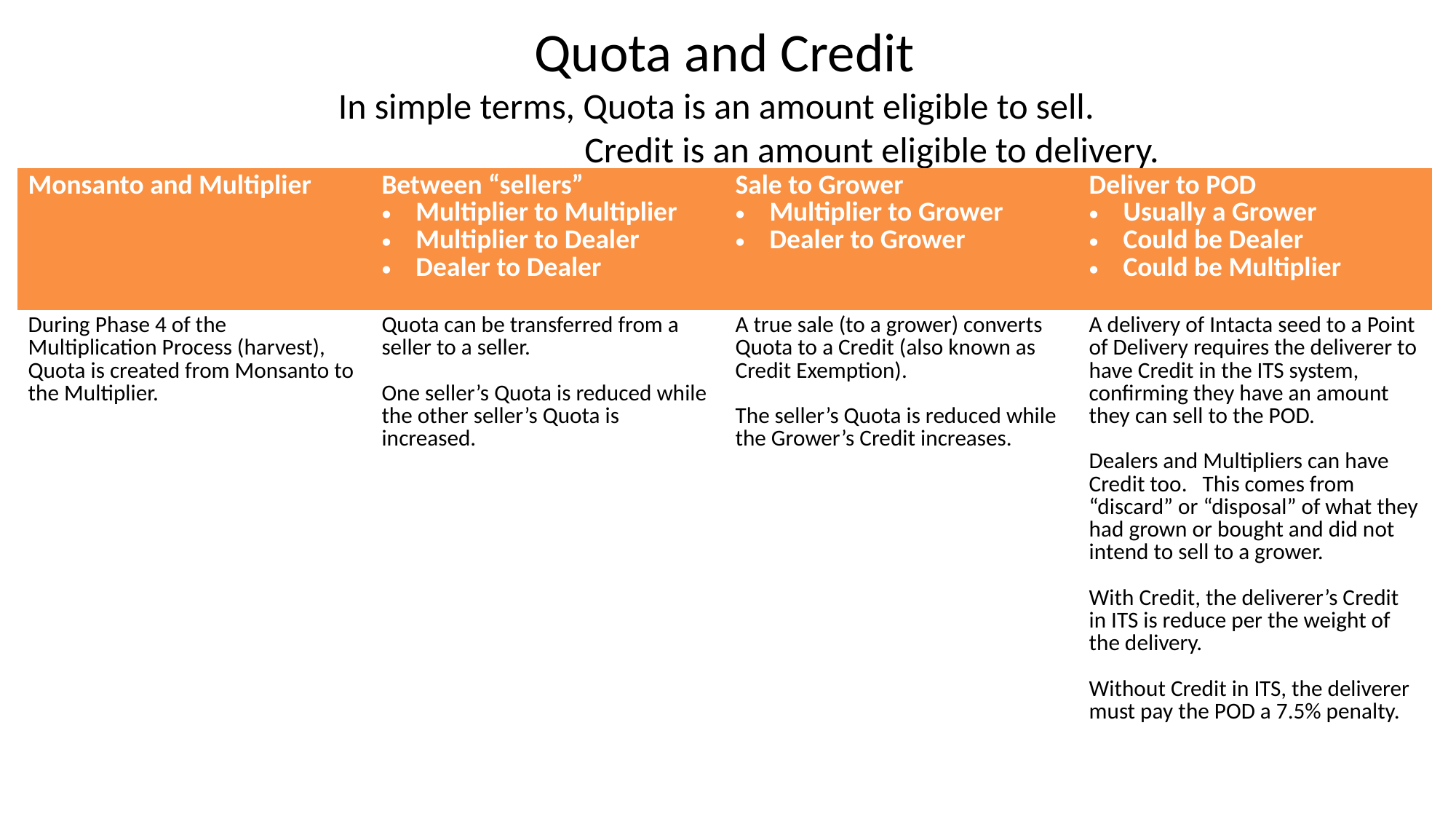

Quota and Credit
In simple terms, Quota is an amount eligible to sell.
                                     Credit is an amount eligible to delivery.
| Monsanto and Multiplier | Between “sellers” Multiplier to Multiplier Multiplier to Dealer Dealer to Dealer | Sale to Grower Multiplier to Grower Dealer to Grower | Deliver to POD Usually a Grower Could be Dealer Could be Multiplier |
| --- | --- | --- | --- |
| During Phase 4 of the Multiplication Process (harvest), Quota is created from Monsanto to the Multiplier. | Quota can be transferred from a seller to a seller. One seller’s Quota is reduced while the other seller’s Quota is increased. | A true sale (to a grower) converts Quota to a Credit (also known as Credit Exemption). The seller’s Quota is reduced while the Grower’s Credit increases. | A delivery of Intacta seed to a Point of Delivery requires the deliverer to have Credit in the ITS system, confirming they have an amount they can sell to the POD. Dealers and Multipliers can have Credit too. This comes from “discard” or “disposal” of what they had grown or bought and did not intend to sell to a grower. With Credit, the deliverer’s Credit in ITS is reduce per the weight of the delivery. Without Credit in ITS, the deliverer must pay the POD a 7.5% penalty. |